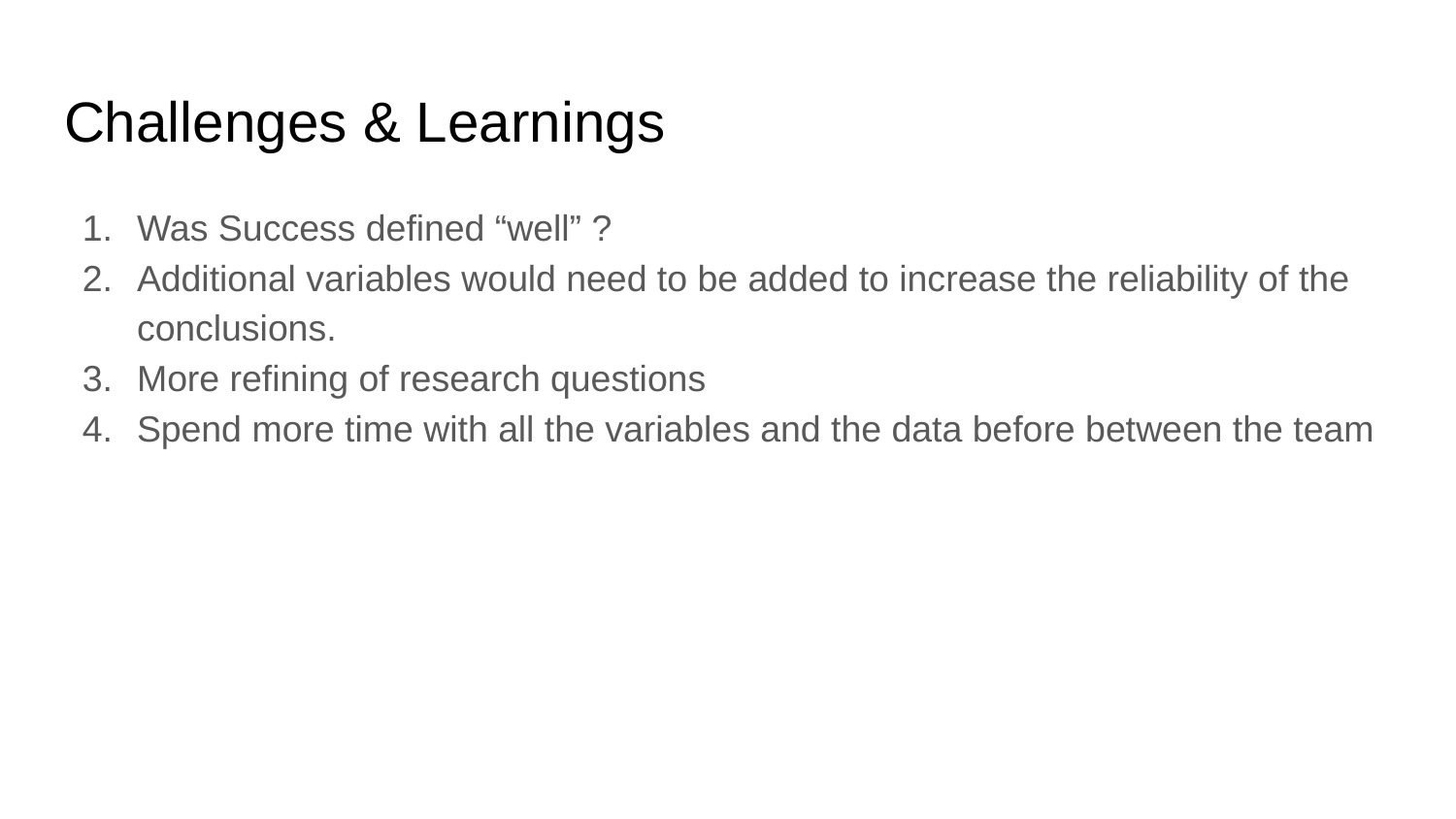

# Challenges & Learnings
Was Success defined “well” ?
Additional variables would need to be added to increase the reliability of the conclusions.
More refining of research questions
Spend more time with all the variables and the data before between the team